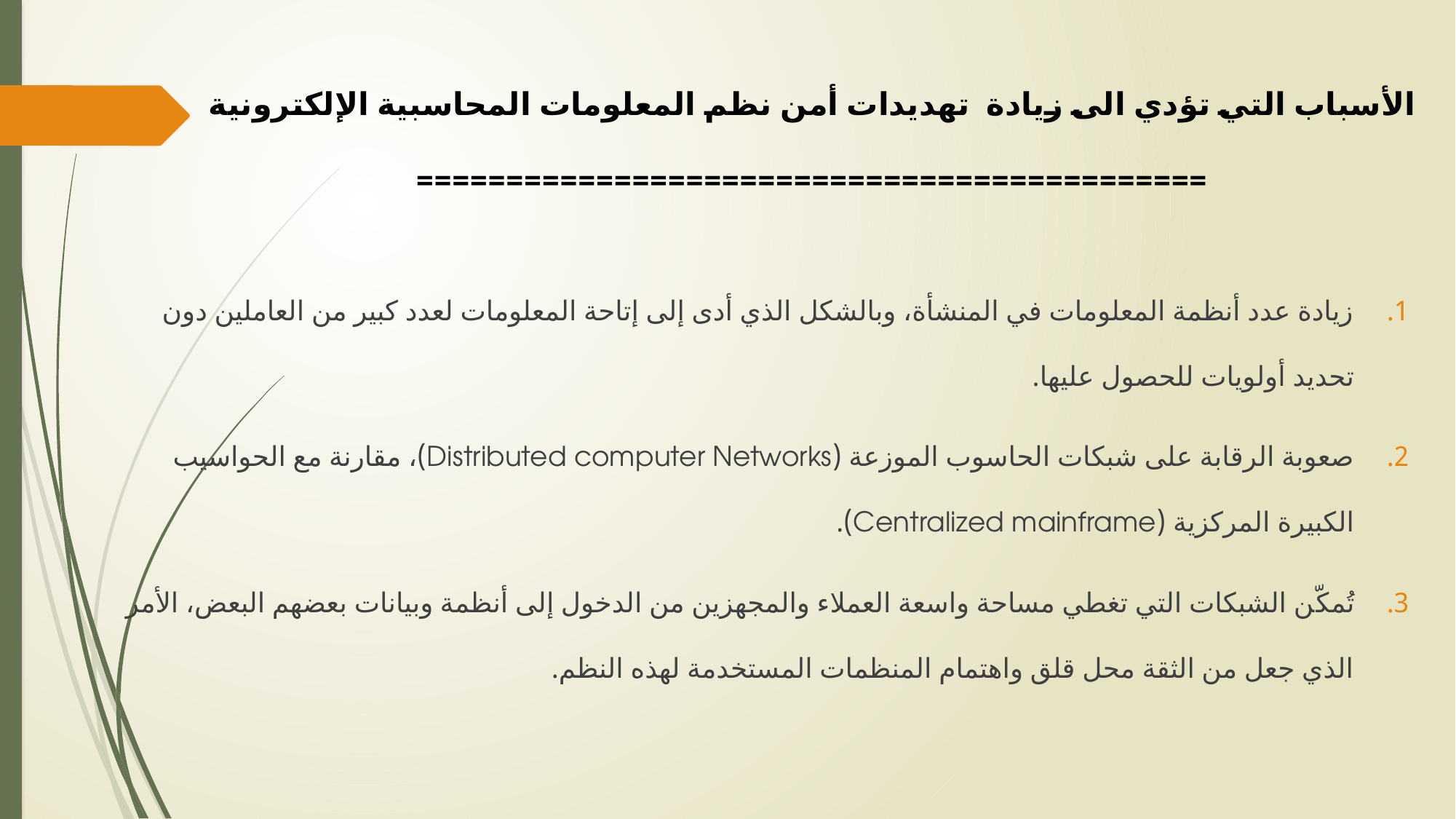

# الأسباب التي تؤدي الى زيادة  تهديدات أمن نظم المعلومات المحاسبية الإلكترونية ============================================
زيادة عدد أنظمة المعلومات في المنشأة، وبالشكل الذي أدى إلى إتاحة المعلومات لعدد كبير من العاملين دون تحديد أولويات للحصول عليها.
صعوبة الرقابة على شبكات الحاسوب الموزعة (Distributed computer Networks)، مقارنة مع الحواسيب الكبيرة المركزية (Centralized mainframe).
تُمكّن الشبكات التي تغطي مساحة واسعة العملاء والمجهزين من الدخول إلى أنظمة وبيانات بعضهم البعض، الأمر الذي جعل من الثقة محل قلق واهتمام المنظمات المستخدمة لهذه النظم.